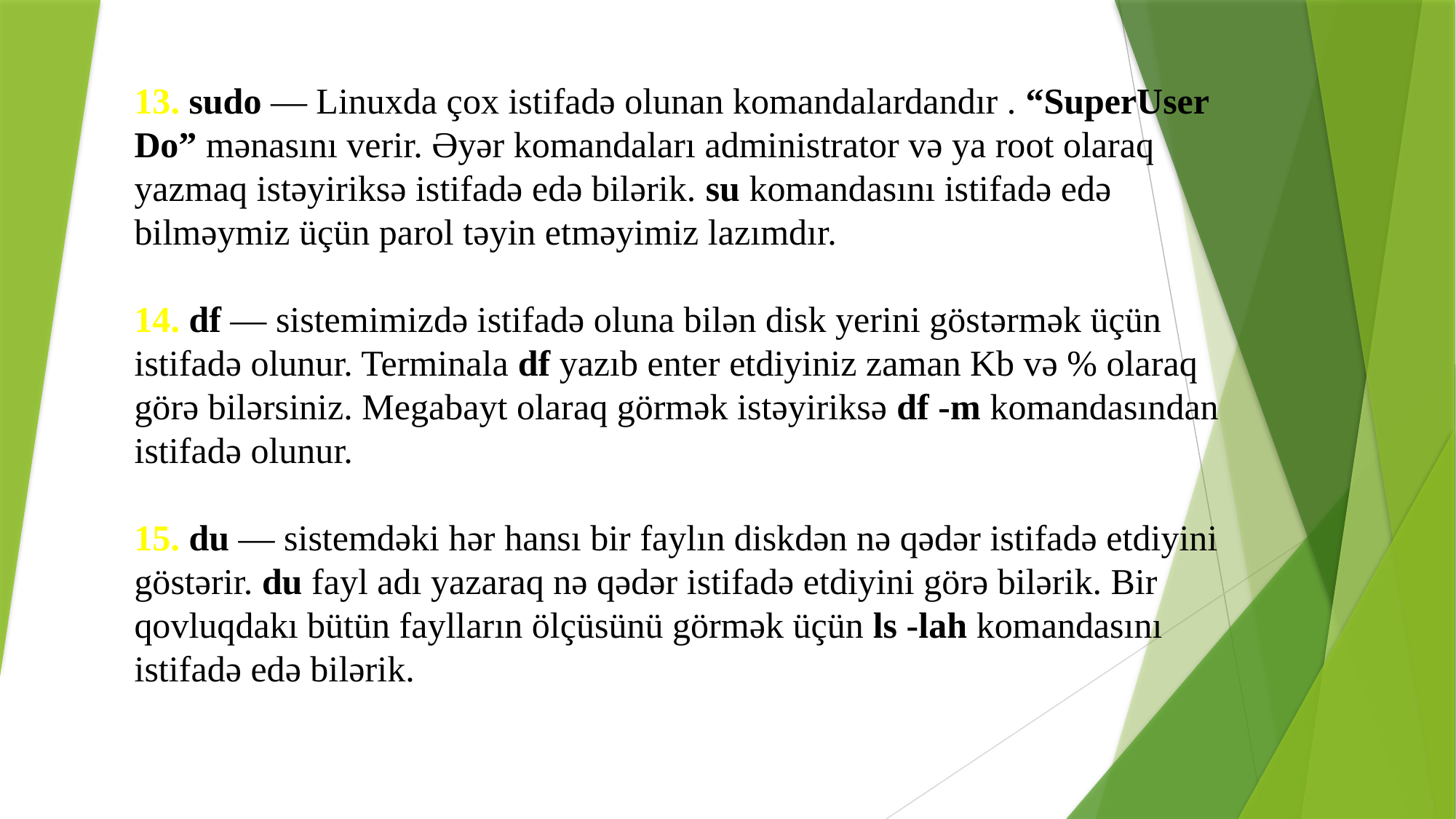

13. sudo — Linuxda çox istifadə olunan komandalardandır . “SuperUser Do” mənasını verir. Əyər komandaları administrator və ya root olaraq yazmaq istəyiriksə istifadə edə bilərik. su komandasını istifadə edə bilməymiz üçün parol təyin etməyimiz lazımdır.

14. df — sistemimizdə istifadə oluna bilən disk yerini göstərmək üçün istifadə olunur. Terminala df yazıb enter etdiyiniz zaman Kb və % olaraq görə bilərsiniz. Megabayt olaraq görmək istəyiriksə df -m komandasından istifadə olunur.

15. du — sistemdəki hər hansı bir faylın diskdən nə qədər istifadə etdiyini göstərir. du fayl adı yazaraq nə qədər istifadə etdiyini görə bilərik. Bir qovluqdakı bütün faylların ölçüsünü görmək üçün ls -lah komandasını istifadə edə bilərik.